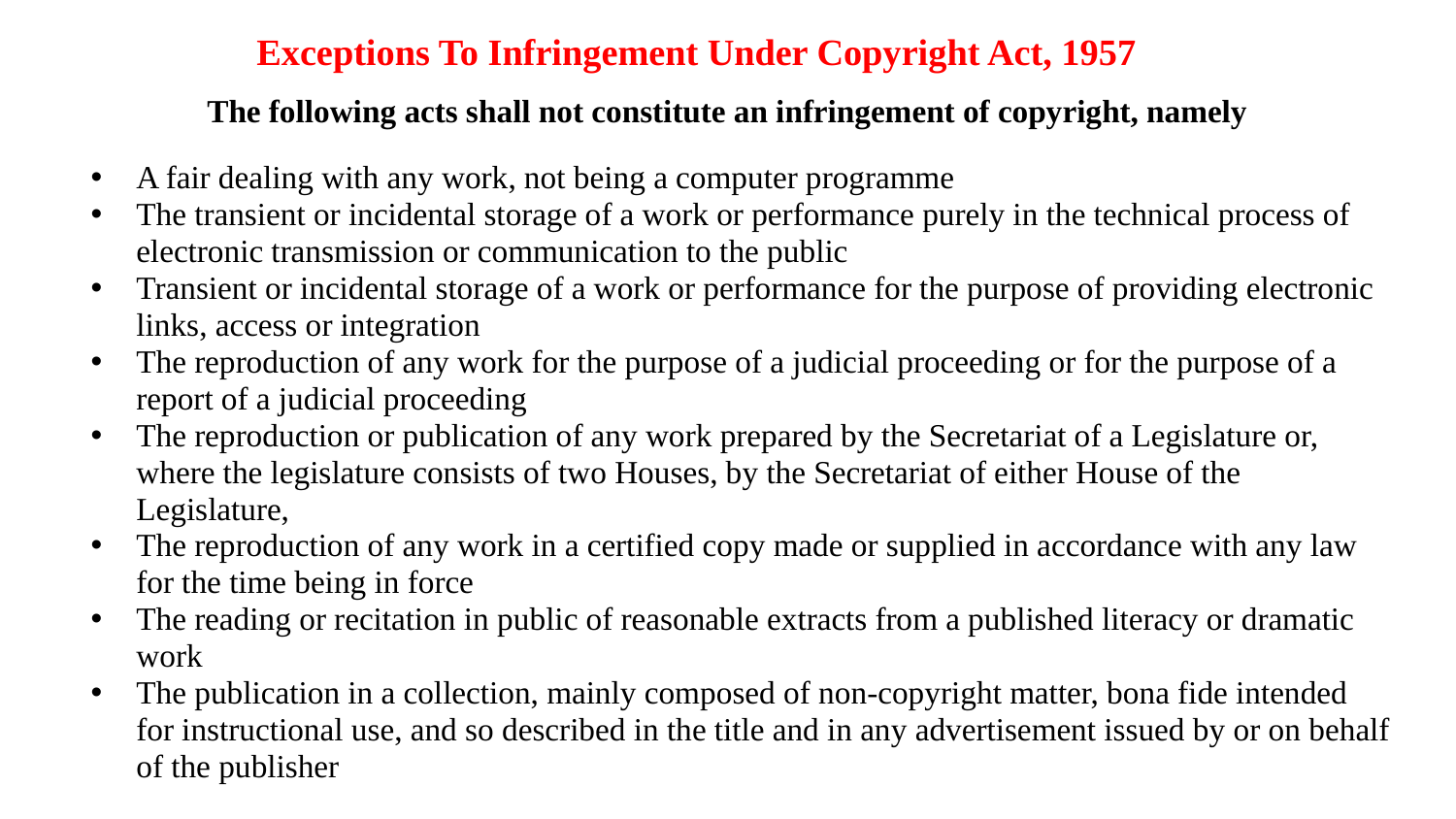

# Exceptions To Infringement Under Copyright Act, 1957
	The following acts shall not constitute an infringement of copyright, namely

A fair dealing with any work, not being a computer programme
The transient or incidental storage of a work or performance purely in the technical process of electronic transmission or communication to the public
Transient or incidental storage of a work or performance for the purpose of providing electronic links, access or integration
The reproduction of any work for the purpose of a judicial proceeding or for the purpose of a report of a judicial proceeding
The reproduction or publication of any work prepared by the Secretariat of a Legislature or, where the legislature consists of two Houses, by the Secretariat of either House of the Legislature,
The reproduction of any work in a certified copy made or supplied in accordance with any law for the time being in force
The reading or recitation in public of reasonable extracts from a published literacy or dramatic work
The publication in a collection, mainly composed of non-copyright matter, bona fide intended for instructional use, and so described in the title and in any advertisement issued by or on behalf of the publisher